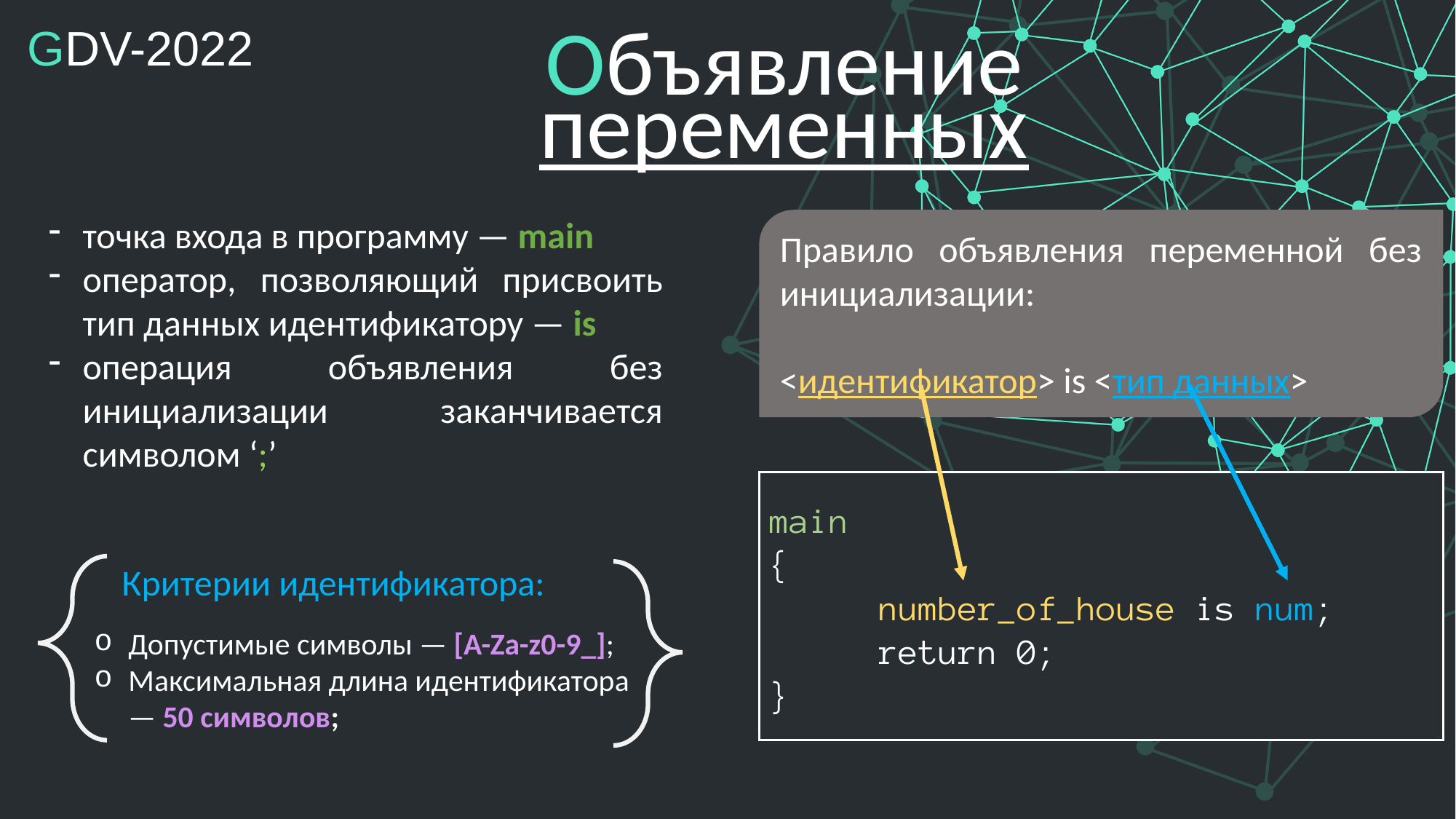

GDV-2022
Объявление переменных
точка входа в программу — main
оператор, позволяющий присвоить тип данных идентификатору — is
операция объявления без инициализации заканчивается символом ‘;’
Правило объявления переменной без инициализации:
<идентификатор> is <тип данных>
main
{
	number_of_house is num;
	return 0;
}
Критерии идентификатора:

Допустимые символы — [A-Za-z0-9_];
Максимальная длина идентификатора — 50 символов;